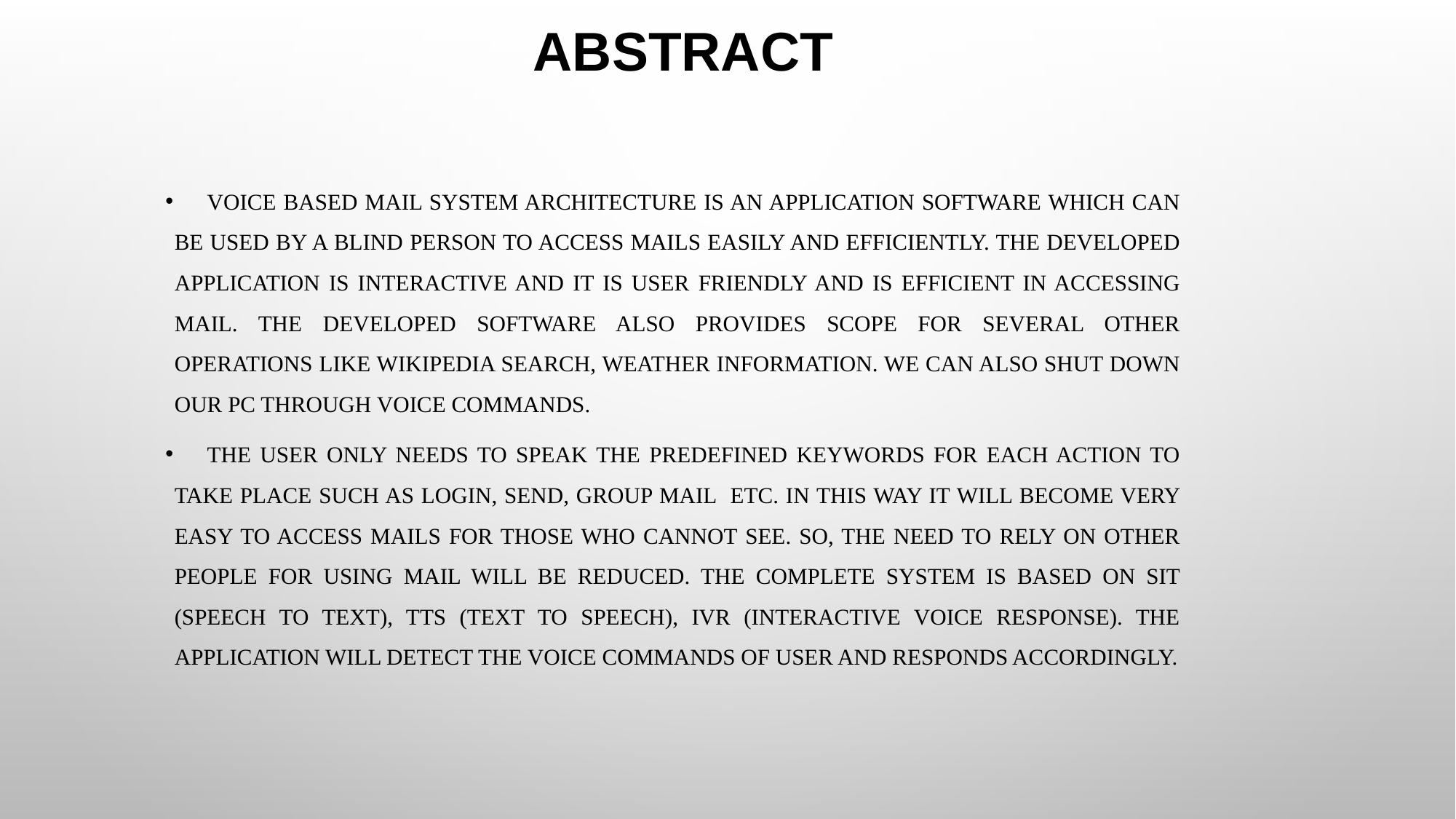

# Abstract
Voice based Mail system architecture is an application software which can be used by a Blind person to access Mails easily and efficiently. The developed application is interactive and it is user friendly and is efficient in accessing mail. The developed software also provides scope for several other operations like Wikipedia search, weather information. we can also shut down our pc through voice commands.
The user only needs to speak the predefined keywords for each action to take place such as Login, Send, group mail  etc. In this way it will become very easy to access mails for those who cannot see. So, the need to rely on other people for using mail will be reduced. The complete system is based on SIT (Speech to text), TTS (Text to Speech), IVR (interactive voice response). The application will detect the voice commands of user and responds accordingly.